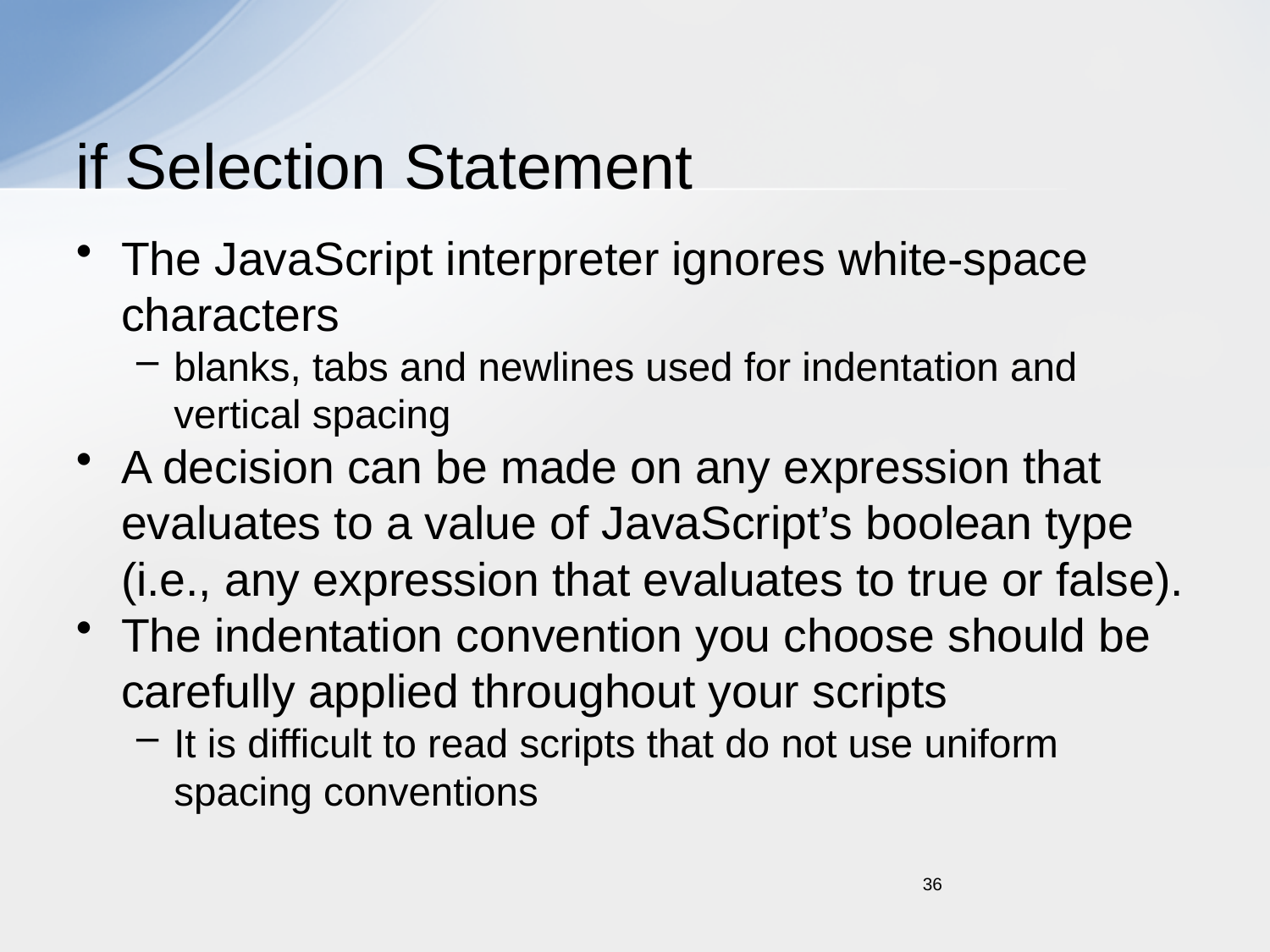

# if Selection Statement
The JavaScript interpreter ignores white-space characters
blanks, tabs and newlines used for indentation and vertical spacing
A decision can be made on any expression that evaluates to a value of JavaScript’s boolean type (i.e., any expression that evaluates to true or false).
The indentation convention you choose should be carefully applied throughout your scripts
It is difficult to read scripts that do not use uniform spacing conventions

36